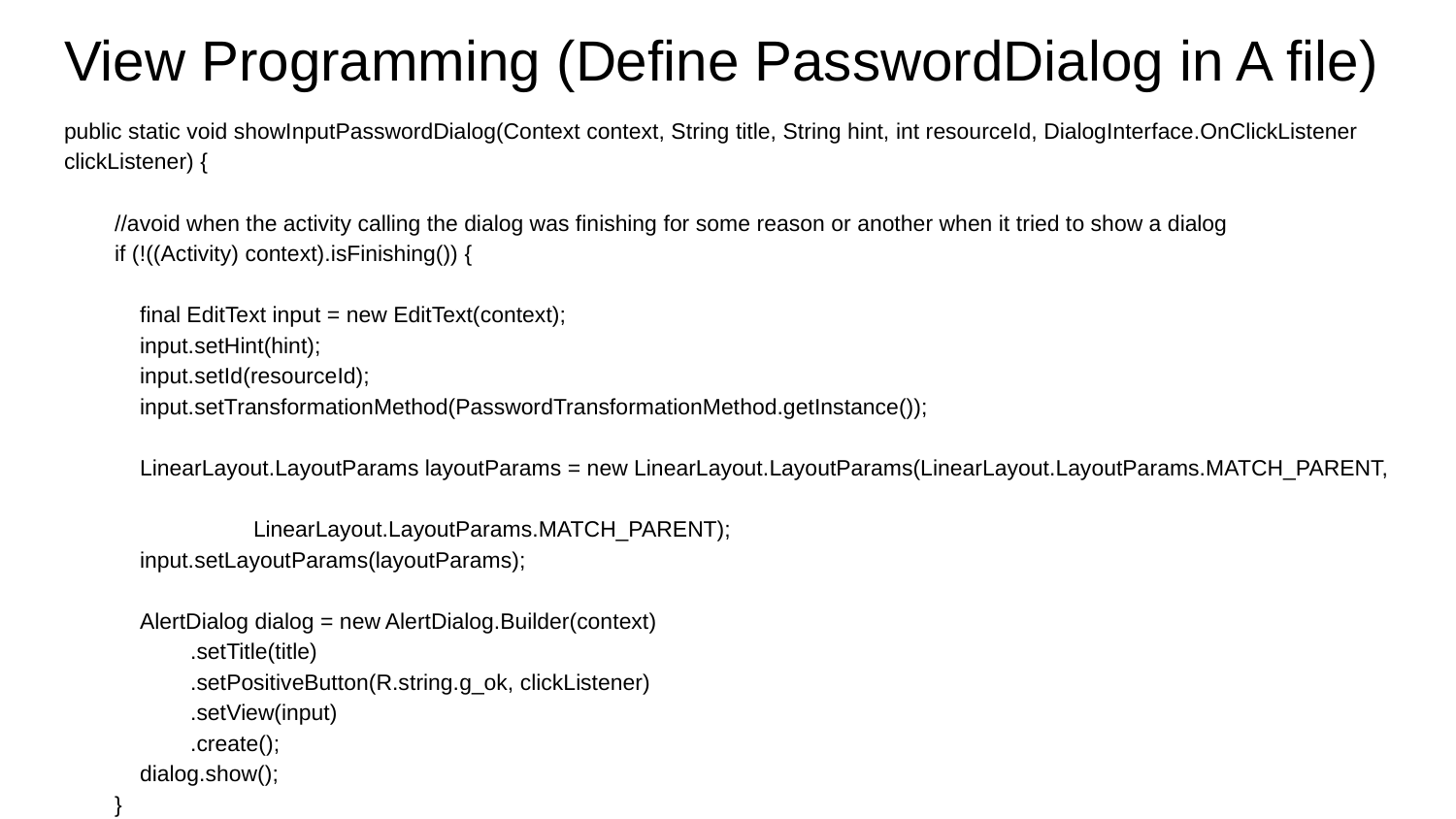

# View Programming (Define PasswordDialog in A file)
public static void showInputPasswordDialog(Context context, String title, String hint, int resourceId, DialogInterface.OnClickListener clickListener) {

        //avoid when the activity calling the dialog was finishing for some reason or another when it tried to show a dialog
        if (!((Activity) context).isFinishing()) {

            final EditText input = new EditText(context);
            input.setHint(hint);
            input.setId(resourceId);
            input.setTransformationMethod(PasswordTransformationMethod.getInstance());

            LinearLayout.LayoutParams layoutParams = new LinearLayout.LayoutParams(LinearLayout.LayoutParams.MATCH_PARENT,
                              LinearLayout.LayoutParams.MATCH_PARENT);
            input.setLayoutParams(layoutParams);

            AlertDialog dialog = new AlertDialog.Builder(context)
                    .setTitle(title)
                    .setPositiveButton(R.string.g_ok, clickListener)
                    .setView(input)
                    .create();
            dialog.show();
        }
    }